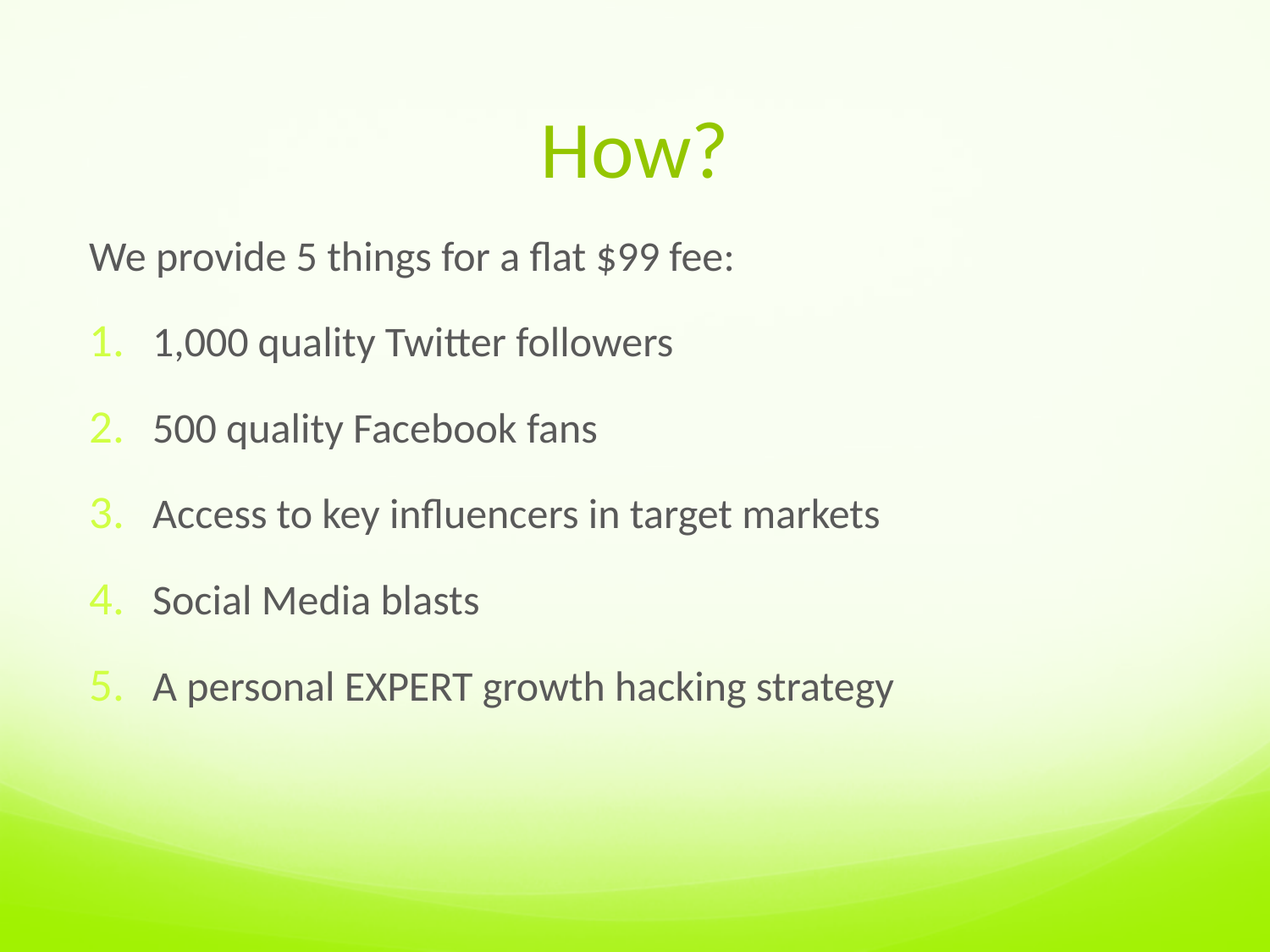

# How?
We provide 5 things for a flat $99 fee:
1,000 quality Twitter followers
500 quality Facebook fans
Access to key influencers in target markets
Social Media blasts
A personal EXPERT growth hacking strategy